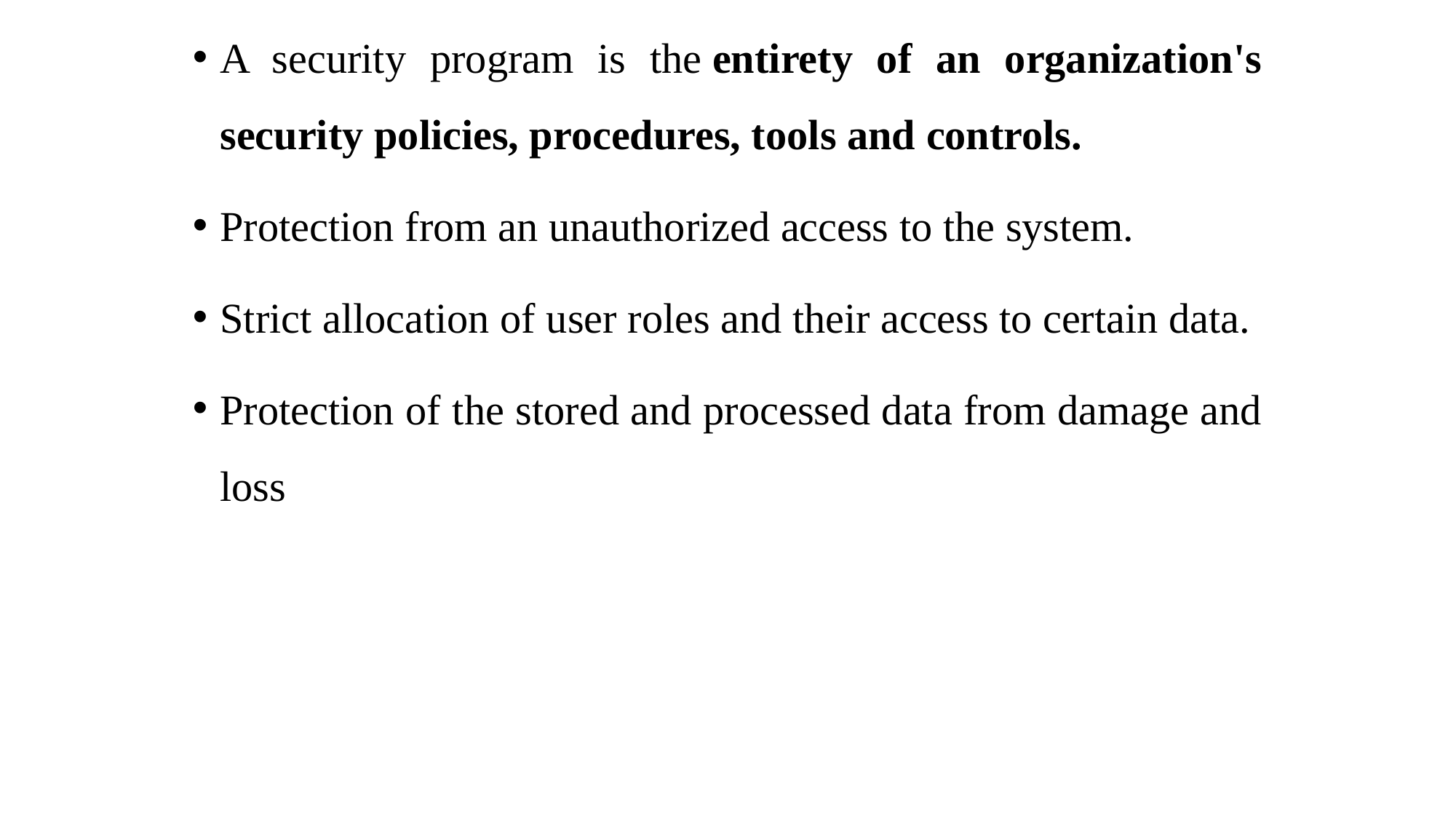

A security program is the entirety of an organization's security policies, procedures, tools and controls.
Protection from an unauthorized access to the system.
Strict allocation of user roles and their access to certain data.
Protection of the stored and processed data from damage and loss